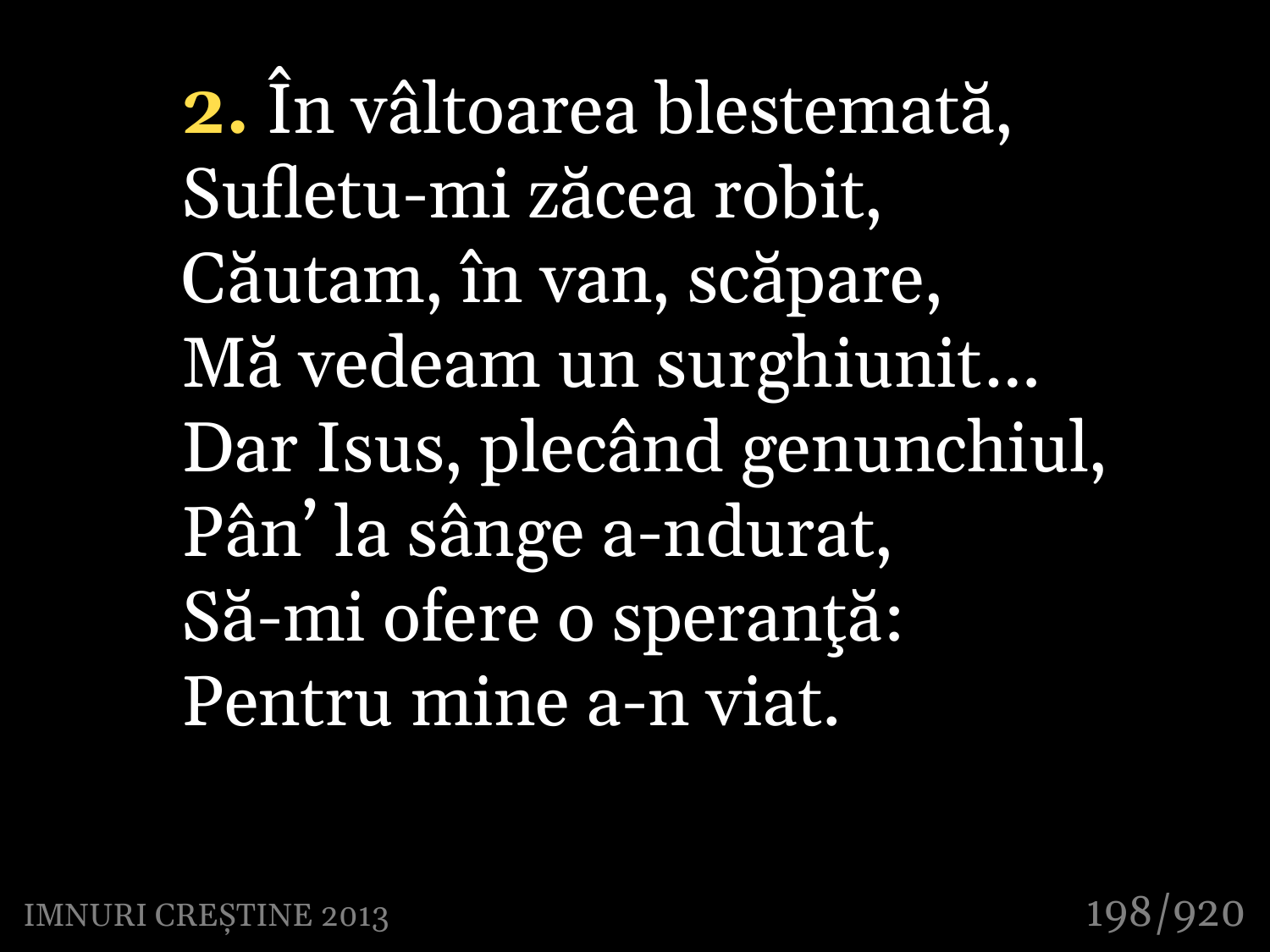

2. În vâltoarea blestemată,
Sufletu-mi zăcea robit,
Căutam, în van, scăpare,
Mă vedeam un surghiunit…
Dar Isus, plecând genunchiul,
Pân’ la sânge a-ndurat,
Să-mi ofere o speranţă:
Pentru mine a-n viat.
198/920
IMNURI CREȘTINE 2013